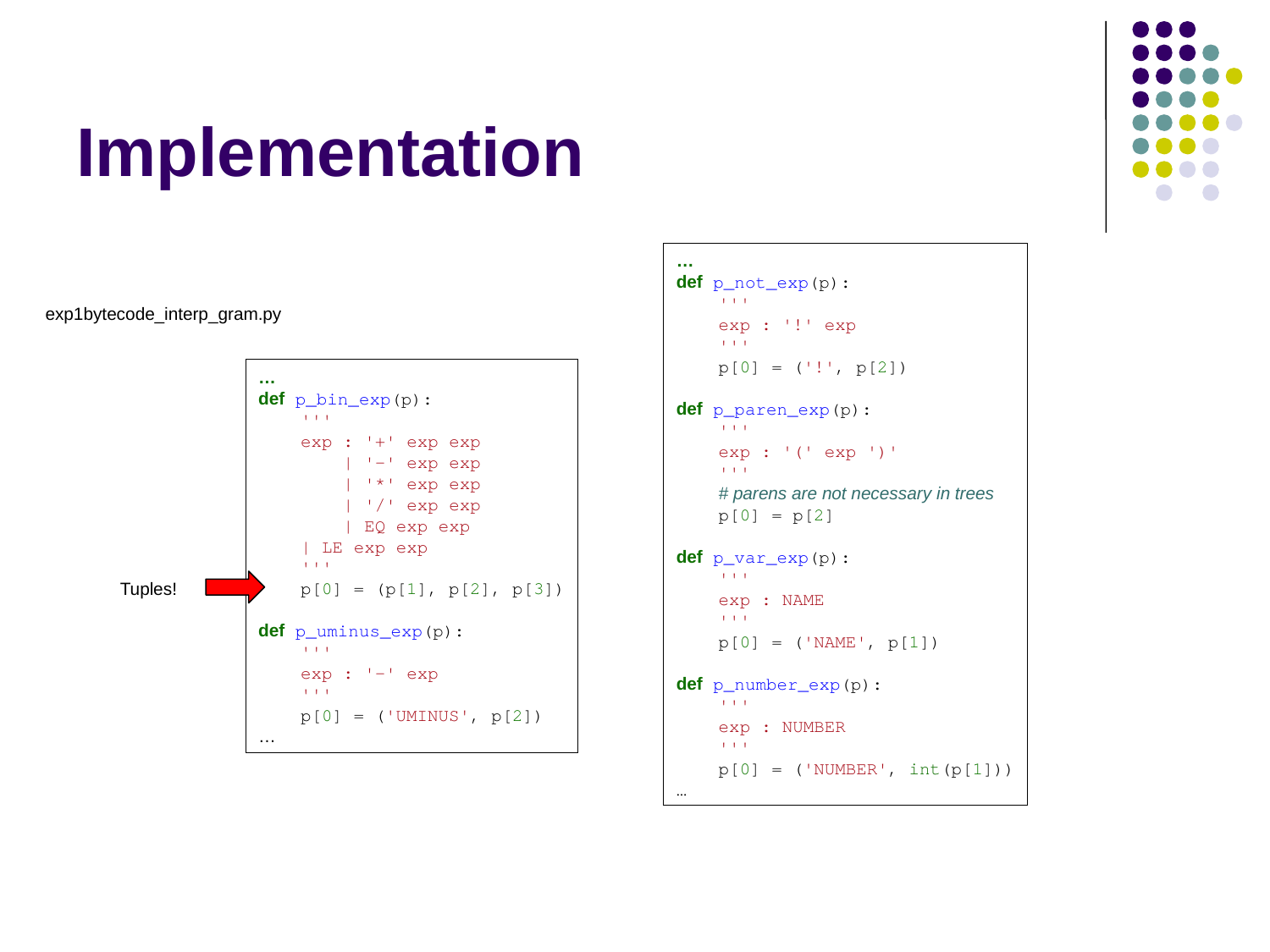

# Implementation
…
def p_not_exp(p):
    '''
    exp : '!' exp
    '''
    p[0] = ('!', p[2])

def p_paren_exp(p):
    '''
    exp : '(' exp ')'
    '''
    # parens are not necessary in trees
    p[0] = p[2]

def p_var_exp(p):
    '''
    exp : NAME
    '''
    p[0] = ('NAME', p[1])

def p_number_exp(p):
    '''
    exp : NUMBER
    '''
    p[0] = ('NUMBER', int(p[1]))
…
exp1bytecode_interp_gram.py
…
def p_bin_exp(p):
    '''
    exp : '+' exp exp
        | '-' exp exp
        | '*' exp exp
        | '/' exp exp
        | EQ exp exp
    | LE exp exp
    '''
    p[0] = (p[1], p[2], p[3])

def p_uminus_exp(p):
    '''
    exp : '-' exp
    '''
    p[0] = ('UMINUS', p[2])
…
Tuples!